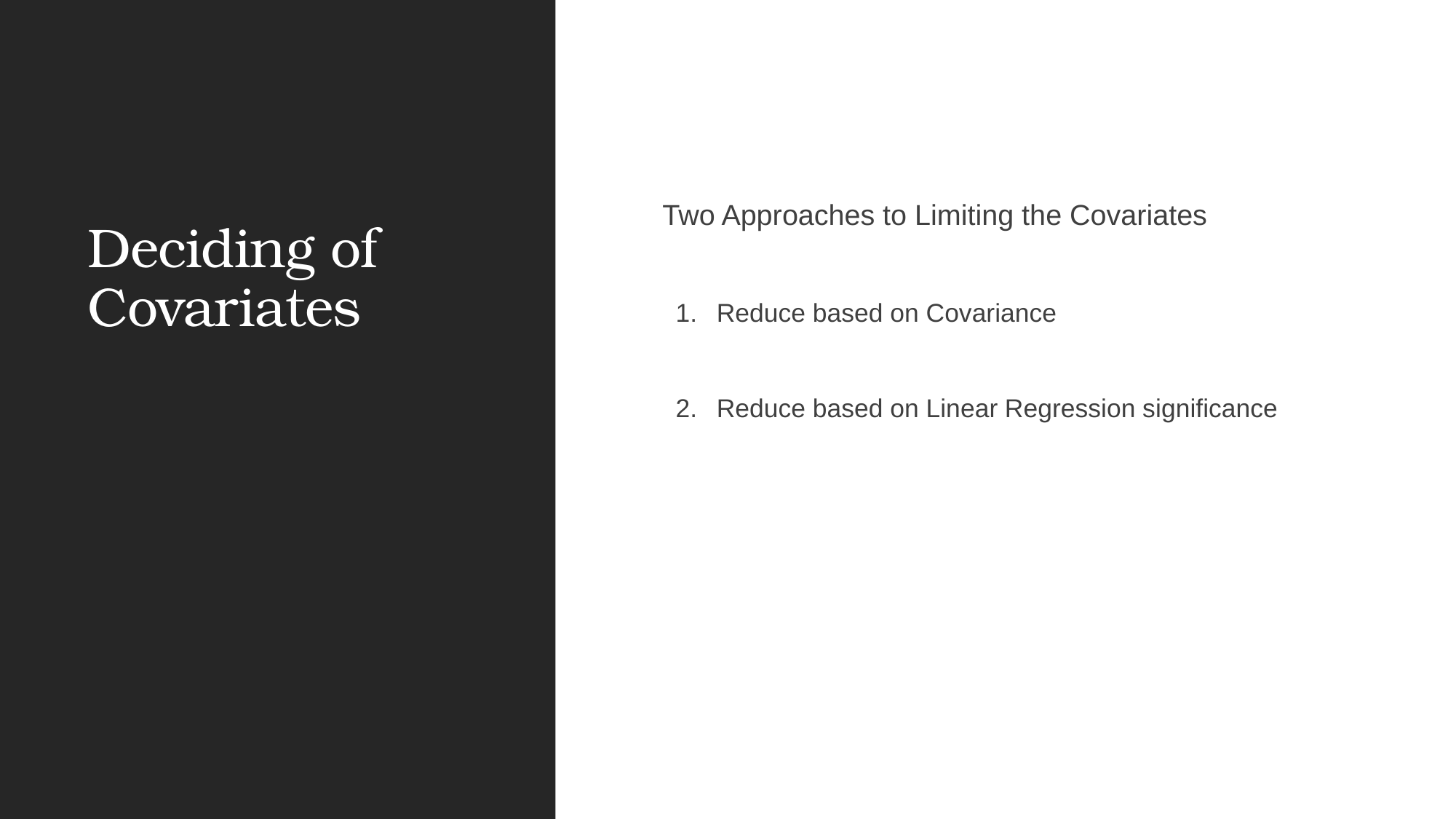

# Deciding of Covariates
Two Approaches to Limiting the Covariates

Reduce based on Covariance

Reduce based on Linear Regression significance